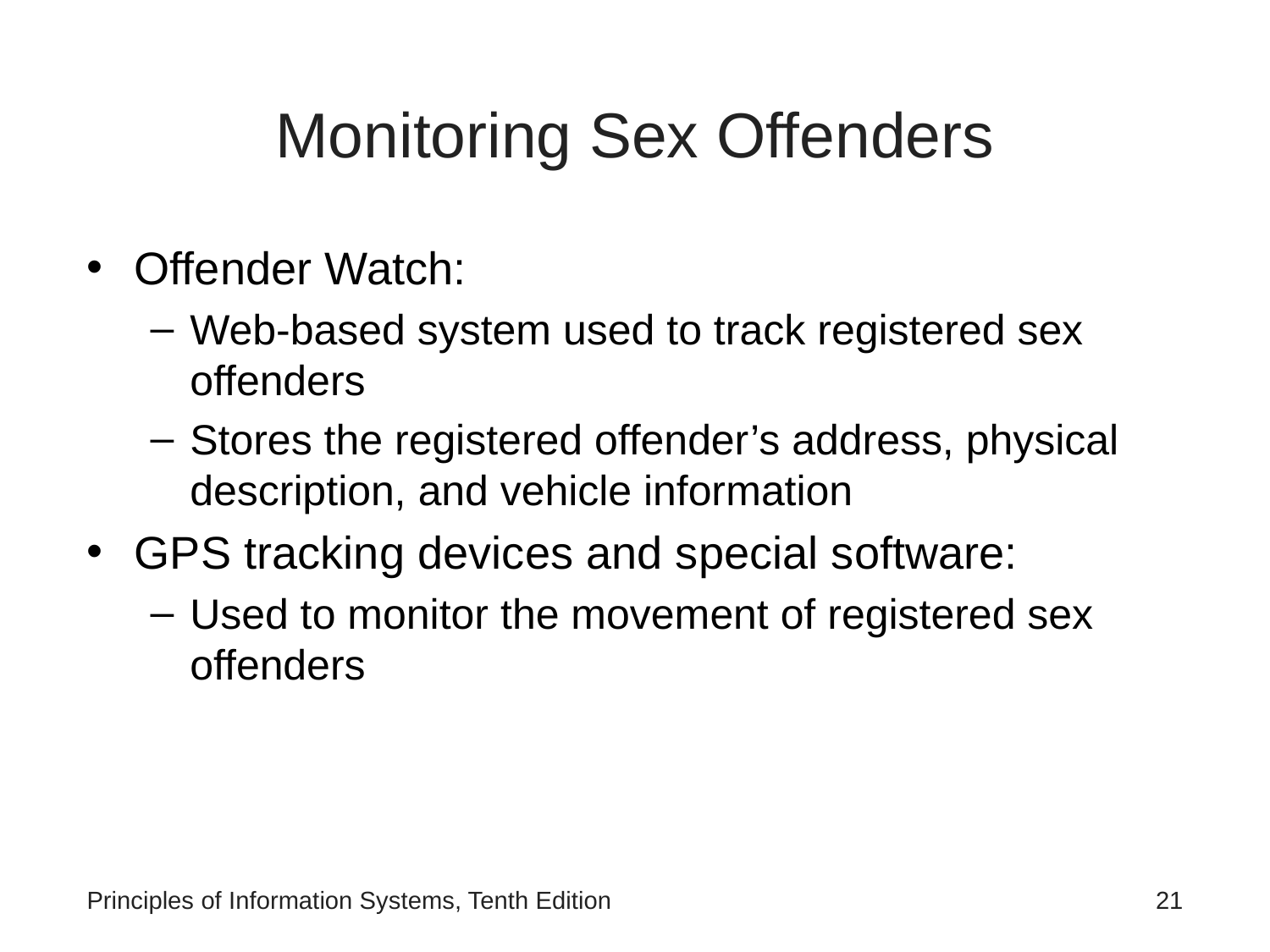

# Monitoring Sex Offenders
Offender Watch:
Web-based system used to track registered sex offenders
Stores the registered offender’s address, physical description, and vehicle information
GPS tracking devices and special software:
Used to monitor the movement of registered sex offenders
Principles of Information Systems, Tenth Edition
21